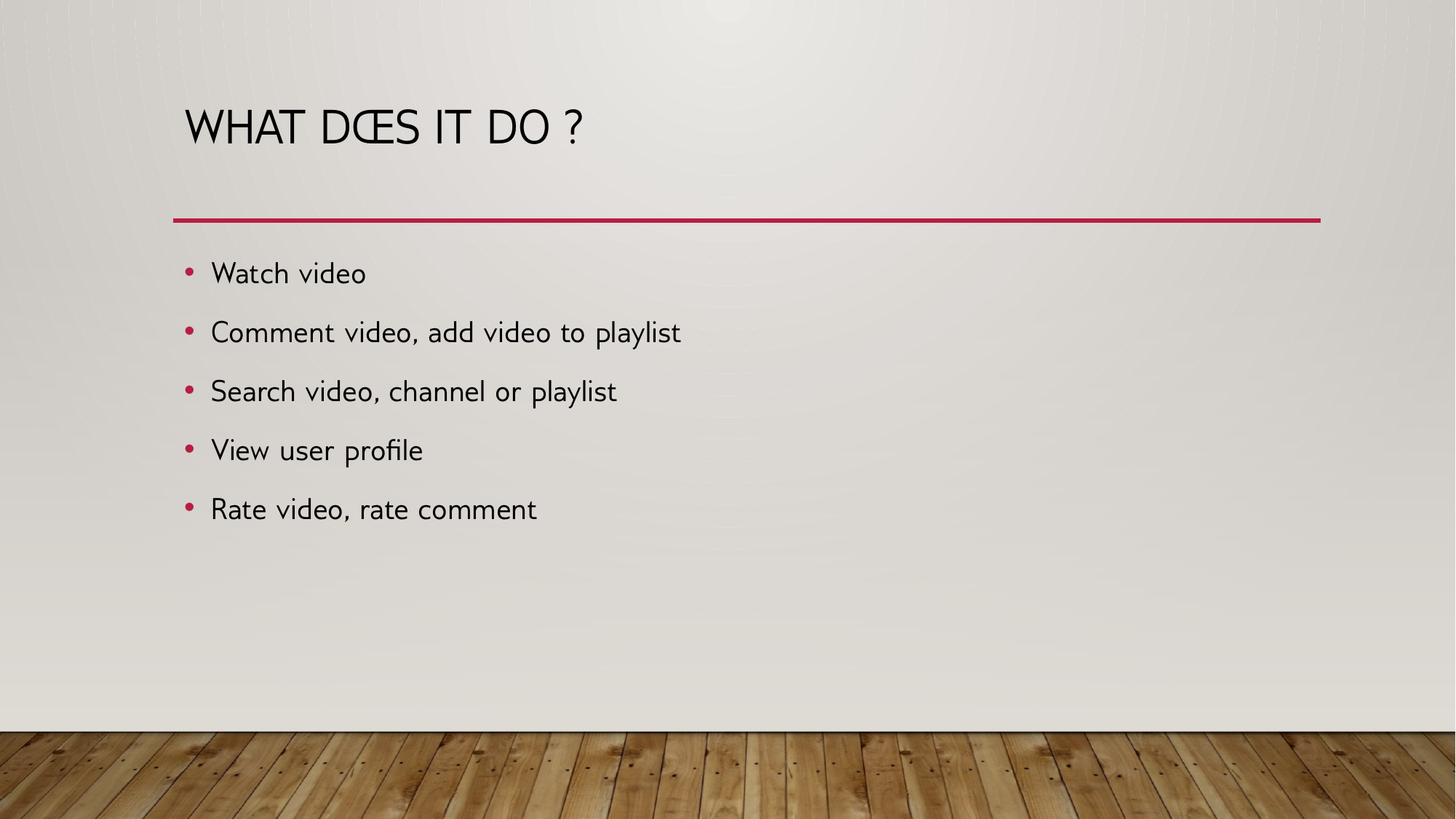

# What does it do ?
Watch video
Comment video, add video to playlist
Search video, channel or playlist
View user profile
Rate video, rate comment